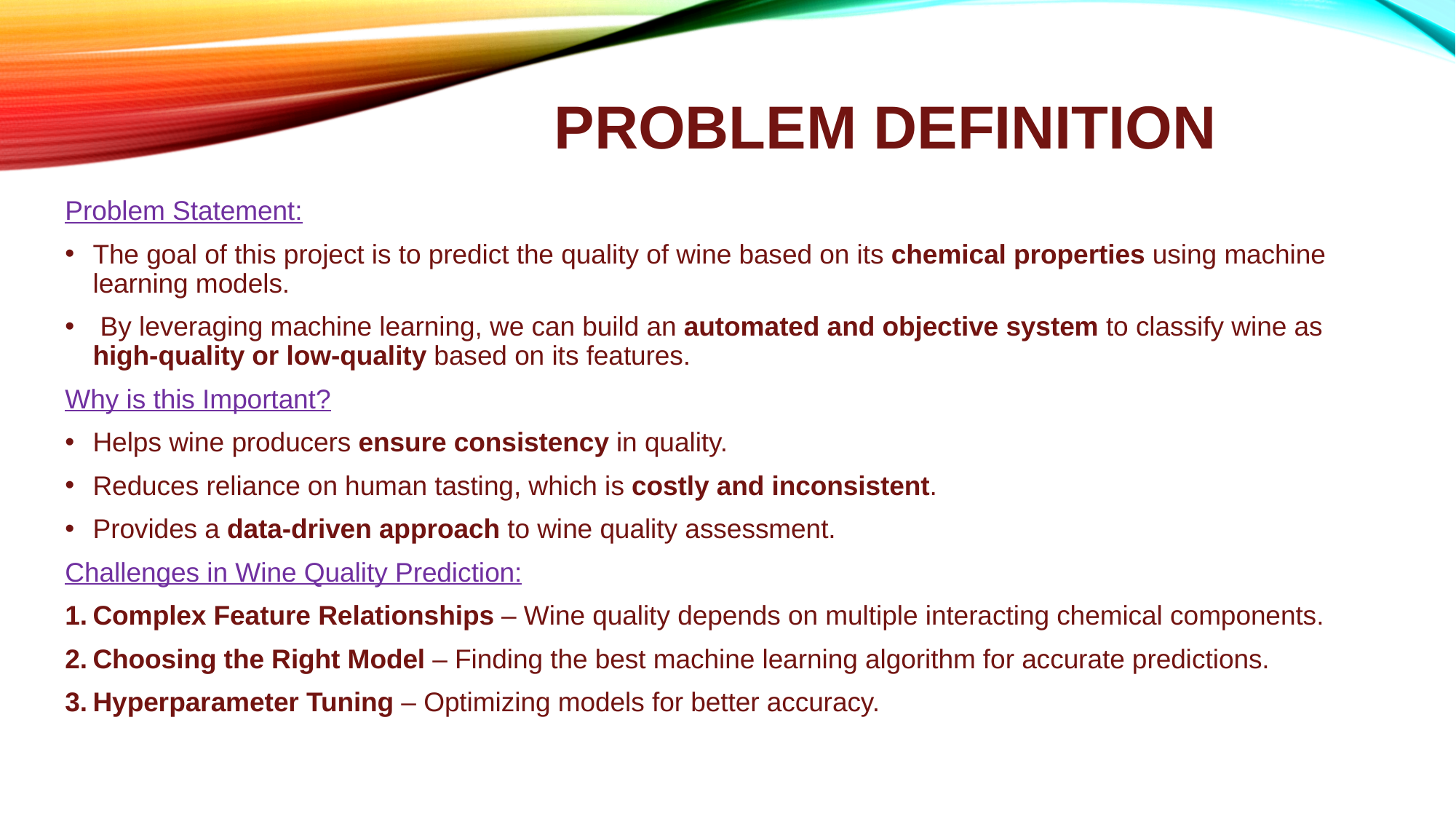

# Problem Definition
Problem Statement:
The goal of this project is to predict the quality of wine based on its chemical properties using machine learning models.
 By leveraging machine learning, we can build an automated and objective system to classify wine as high-quality or low-quality based on its features.
Why is this Important?
Helps wine producers ensure consistency in quality.
Reduces reliance on human tasting, which is costly and inconsistent.
Provides a data-driven approach to wine quality assessment.
Challenges in Wine Quality Prediction:
Complex Feature Relationships – Wine quality depends on multiple interacting chemical components.
Choosing the Right Model – Finding the best machine learning algorithm for accurate predictions.
Hyperparameter Tuning – Optimizing models for better accuracy.